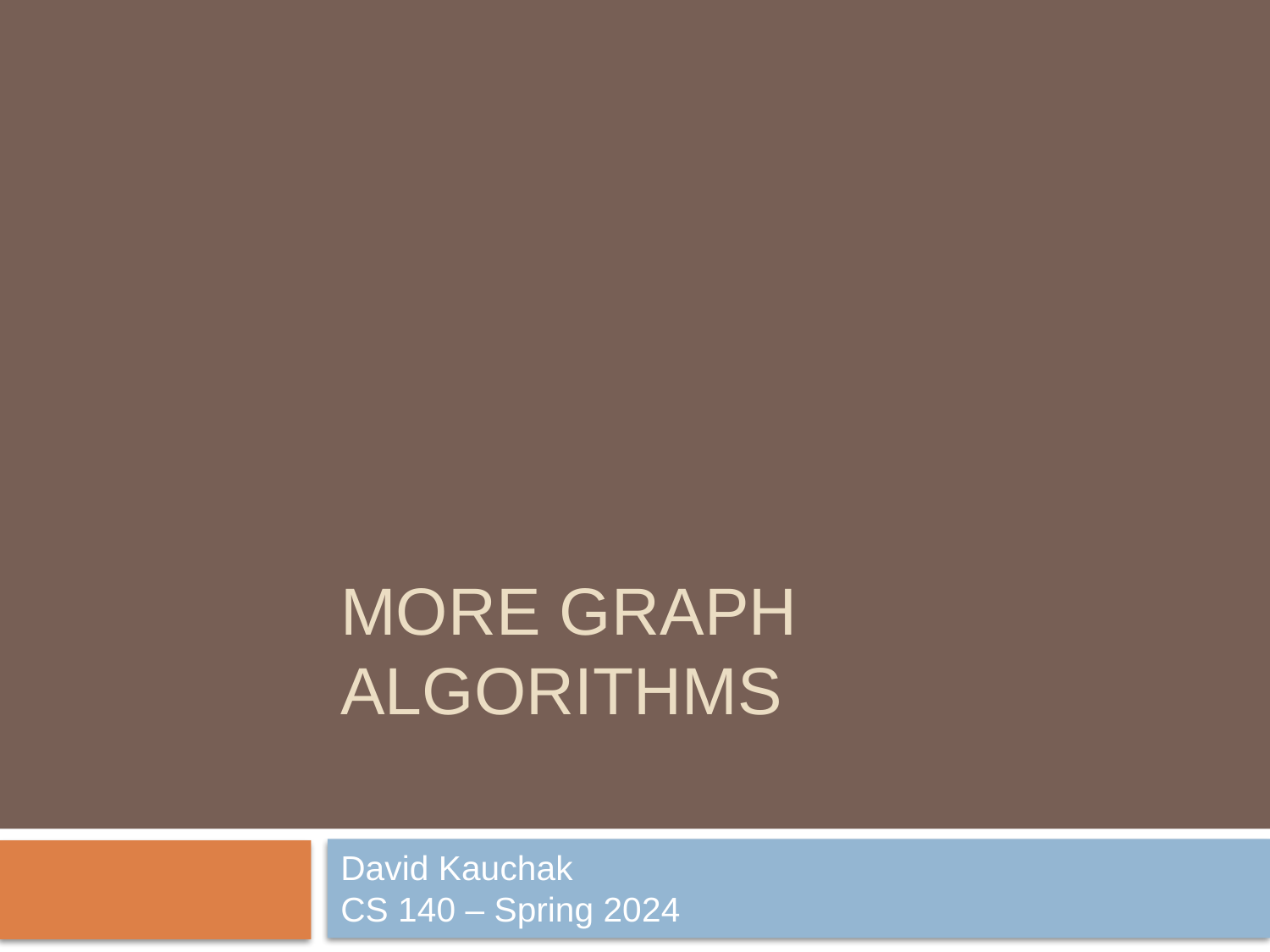

# more graph algorithms
David Kauchak
CS 140 – Spring 2024